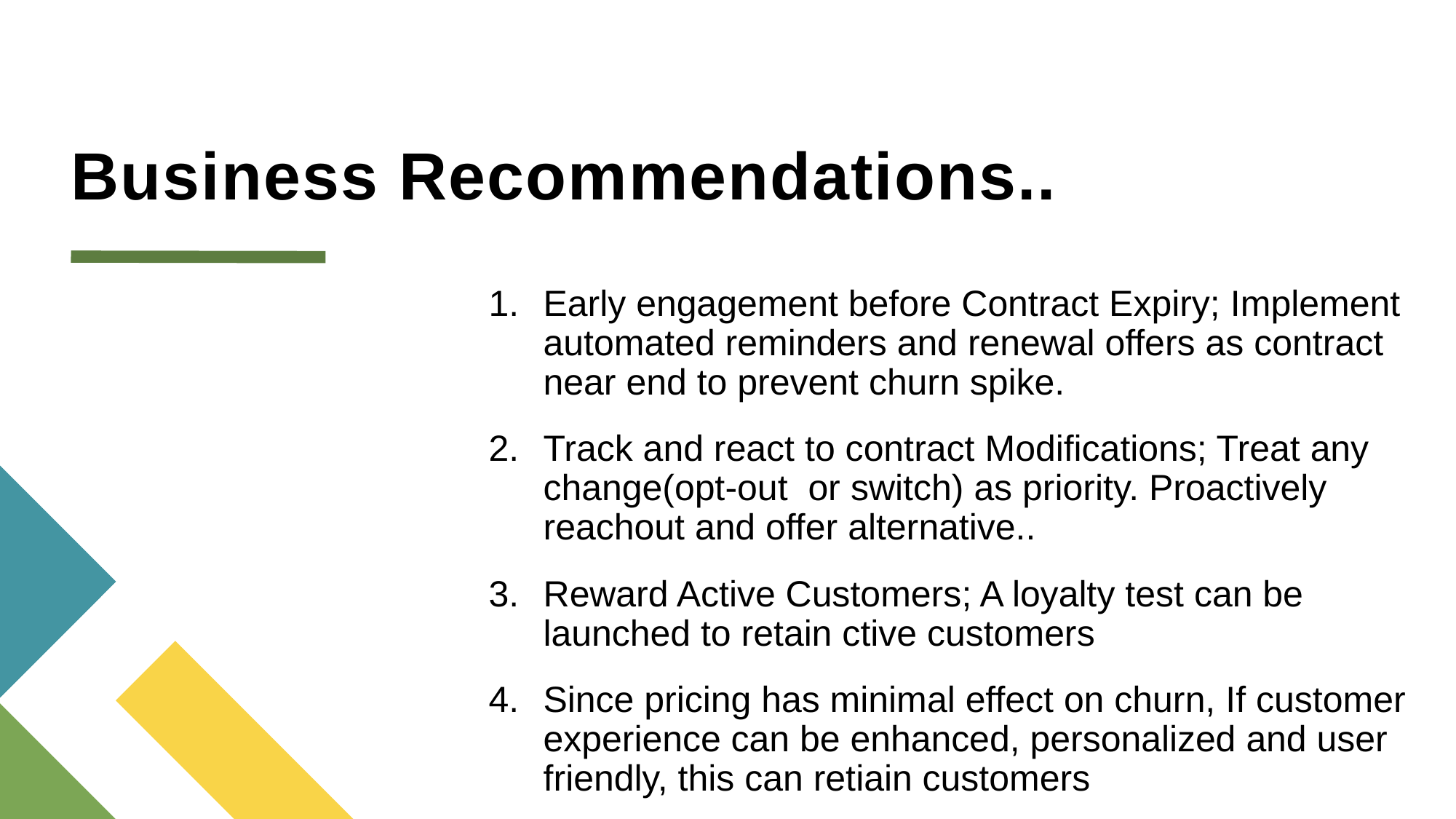

# Business Recommendations..
Early engagement before Contract Expiry; Implement automated reminders and renewal offers as contract near end to prevent churn spike.
Track and react to contract Modifications; Treat any change(opt-out  or switch) as priority. Proactively reachout and offer alternative..
Reward Active Customers; A loyalty test can be launched to retain ctive customers
Since pricing has minimal effect on churn, If customer experience can be enhanced, personalized and user friendly, this can retiain customers